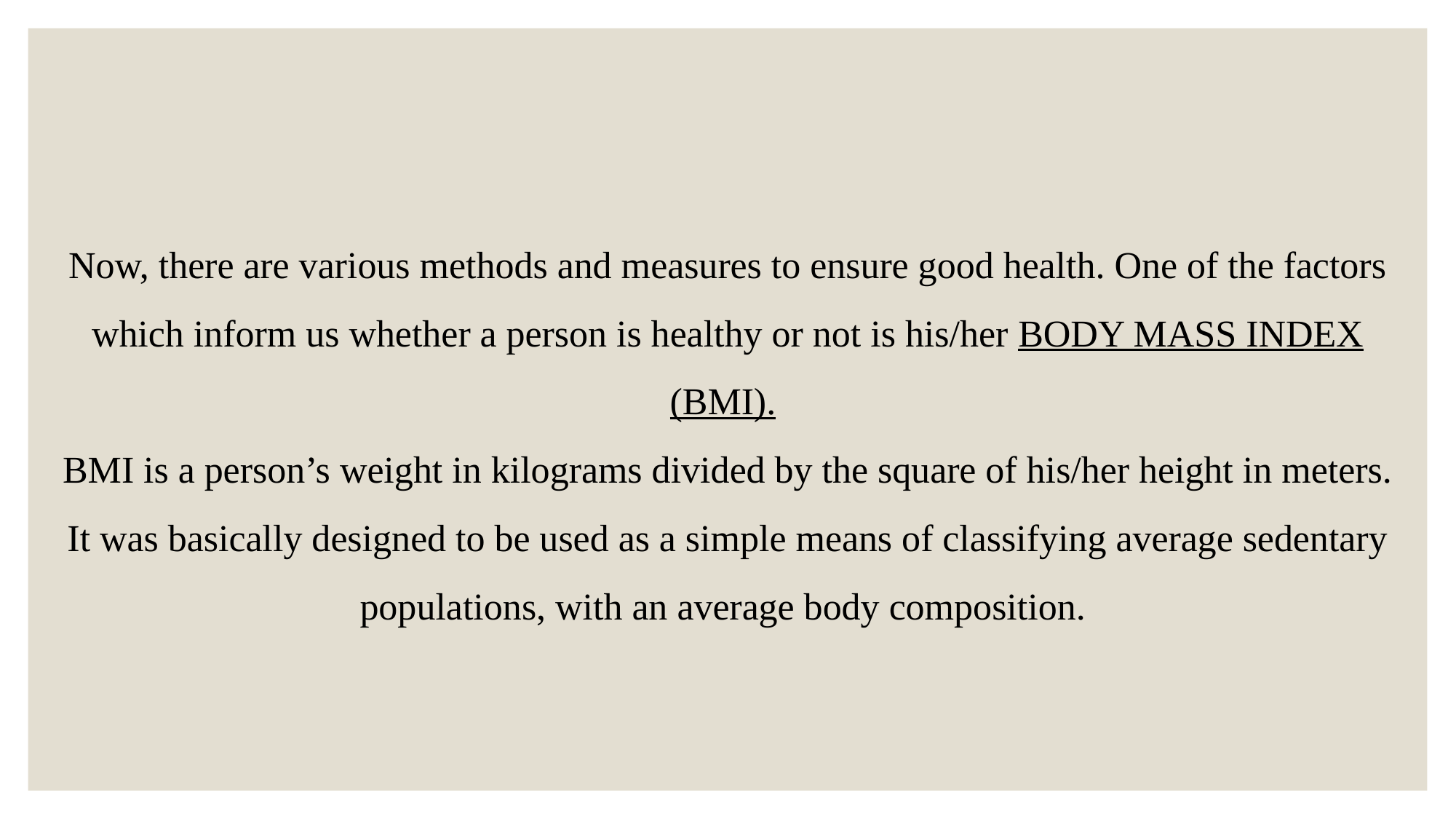

Now, there are various methods and measures to ensure good health. One of the factors which inform us whether a person is healthy or not is his/her BODY MASS INDEX (BMI).
BMI is a person’s weight in kilograms divided by the square of his/her height in meters. It was basically designed to be used as a simple means of classifying average sedentary populations, with an average body composition.